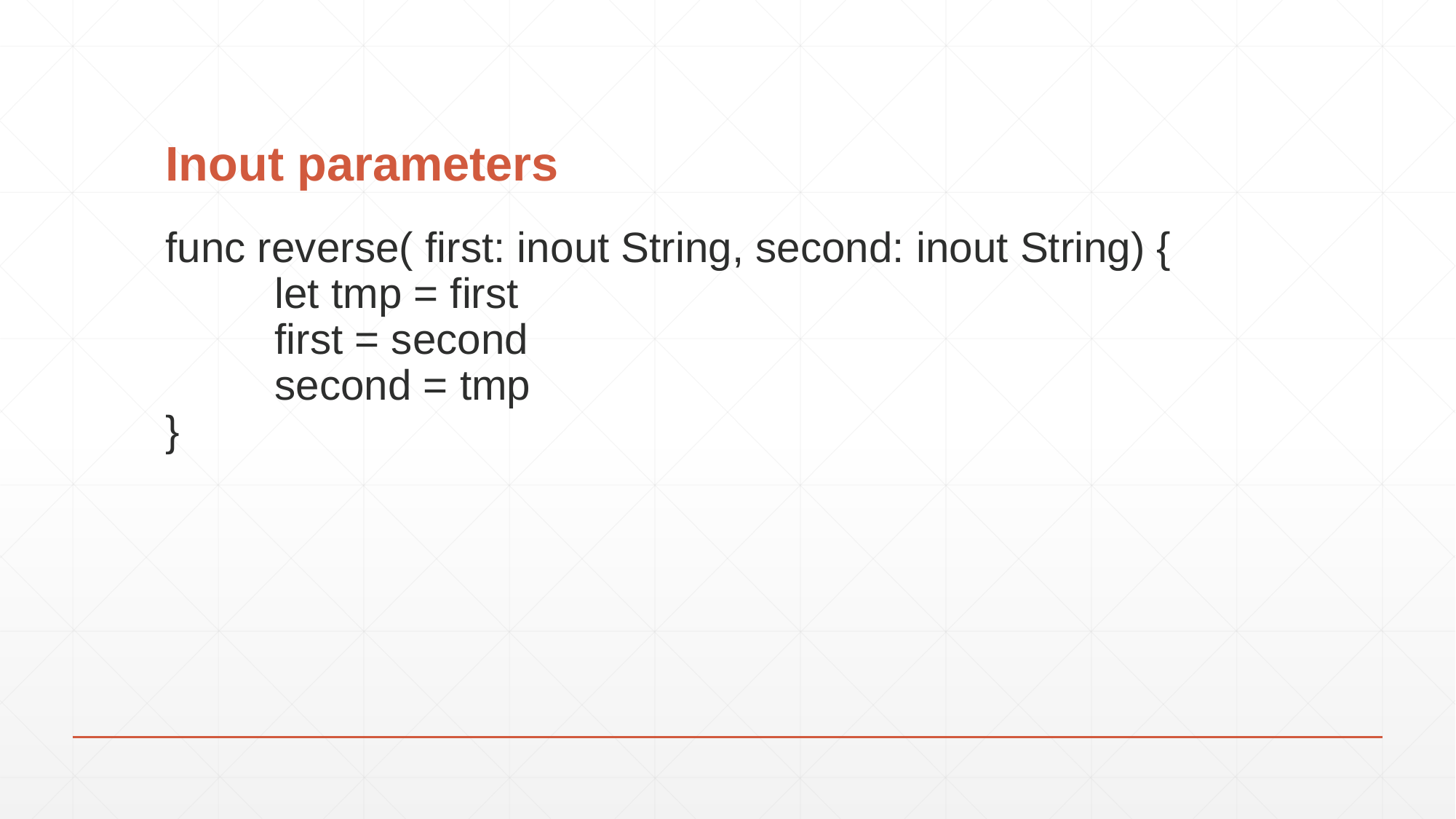

# Inout parameters
func reverse( first: inout String, second: inout String) {
	let tmp = first
	first = second
	second = tmp
}